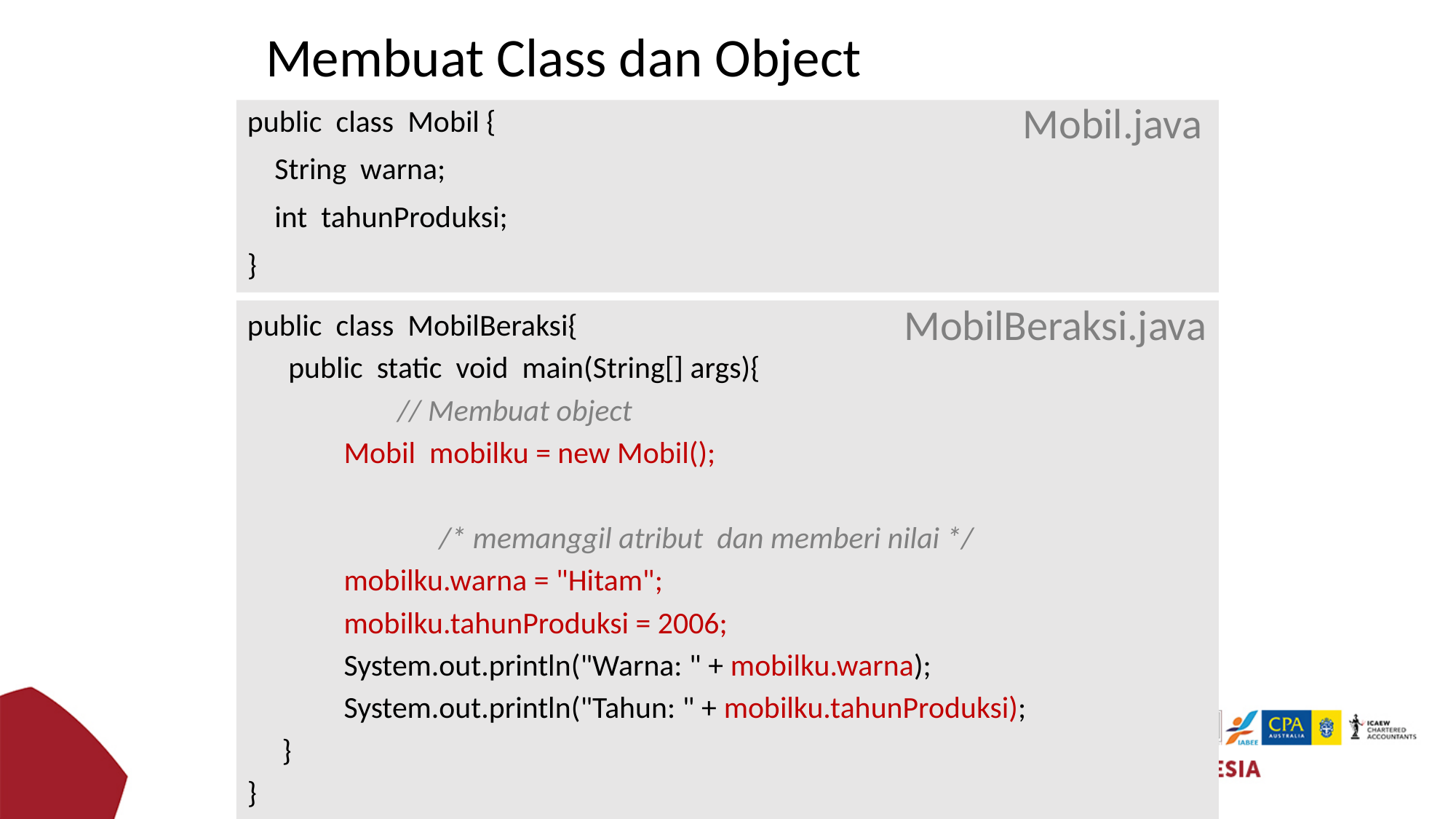

# Membuat Class dan Object
Mobil.java
public  class  Mobil {
	String  warna;
	int  tahunProduksi;
}
MobilBeraksi.java
public  class  MobilBeraksi{
	public  static  void  main(String[] args){
		// Membuat object
	  Mobil  mobilku = new Mobil();

		/* memanggil atribut  dan memberi nilai */
	  mobilku.warna = "Hitam";
	  mobilku.tahunProduksi = 2006;
	  System.out.println("Warna: " + mobilku.warna);
	  System.out.println("Tahun: " + mobilku.tahunProduksi);
     }
}
14